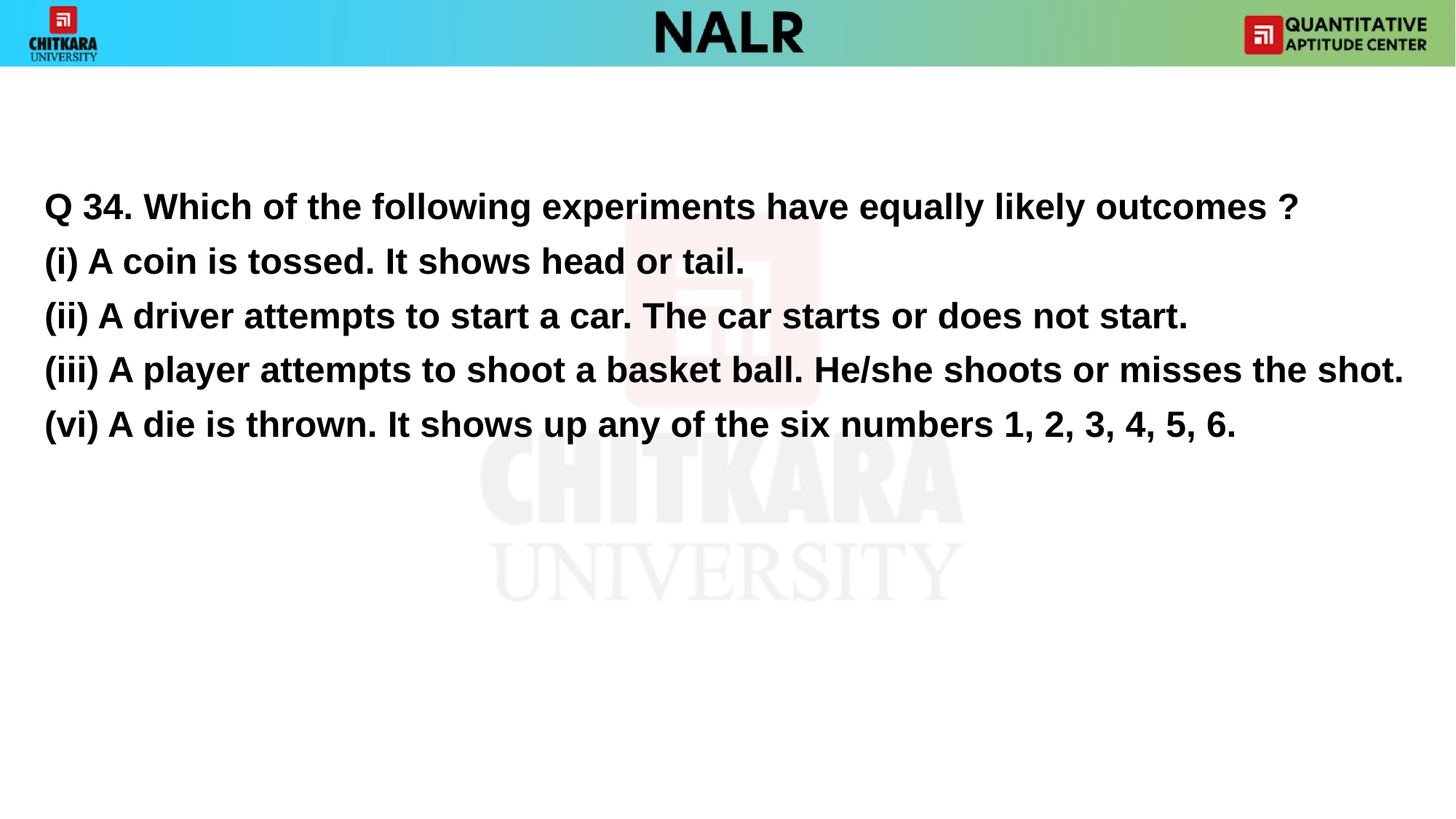

Q 34. Which of the following experiments have equally likely outcomes ?
(i) A coin is tossed. It shows head or tail.
(ii) A driver attempts to start a car. The car starts or does not start.
(iii) A player attempts to shoot a basket ball. He/she shoots or misses the shot.
(vi) A die is thrown. It shows up any of the six numbers 1, 2, 3, 4, 5, 6.